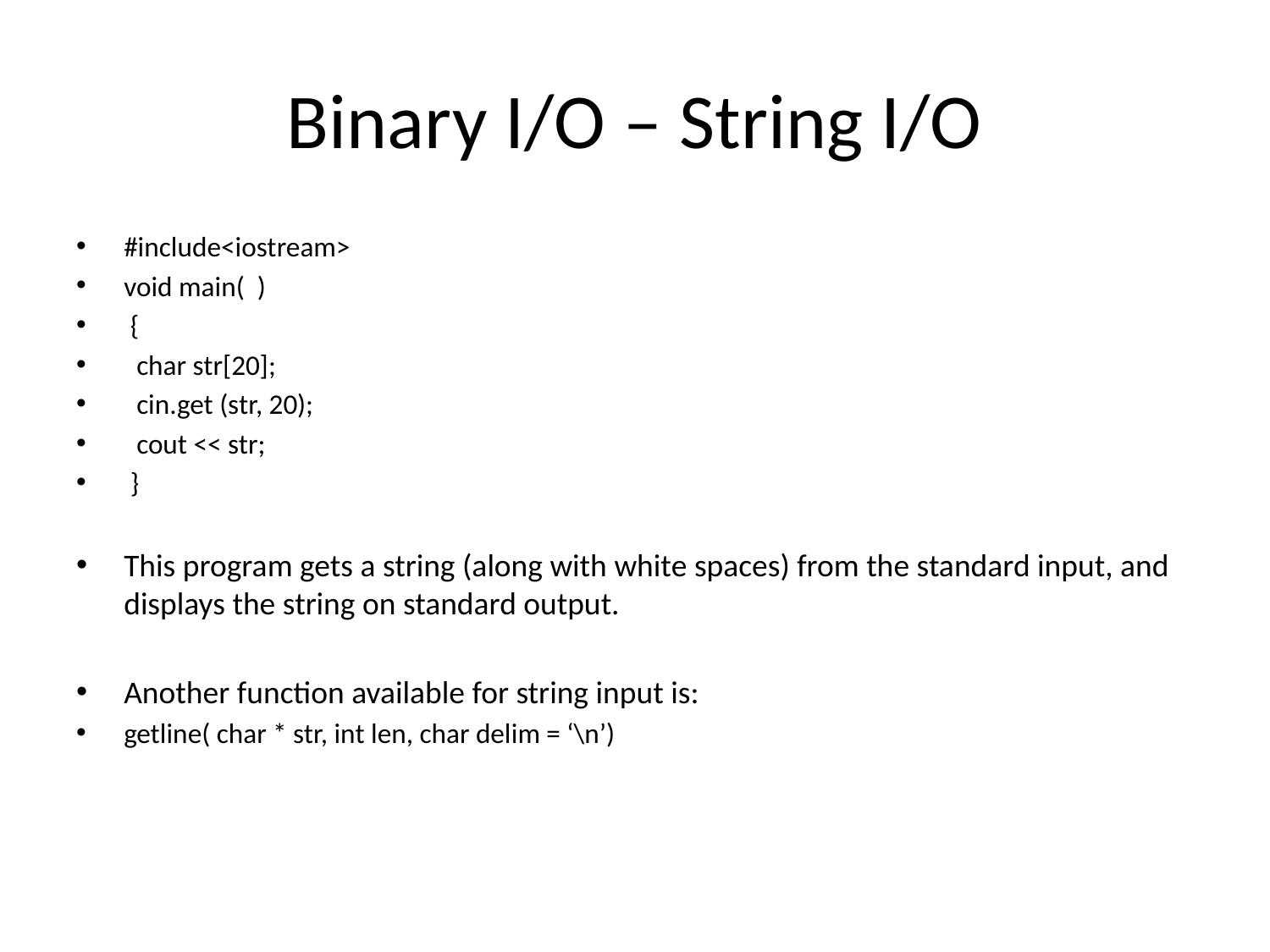

# Binary I/O – String I/O
#include<iostream>
void main(  )
 {
  char str[20];
  cin.get (str, 20);
  cout << str;
 }

This program gets a string (along with white spaces) from the standard input, and displays the string on standard output.

Another function available for string input is:
getline( char * str, int len, char delim = ‘\n’)